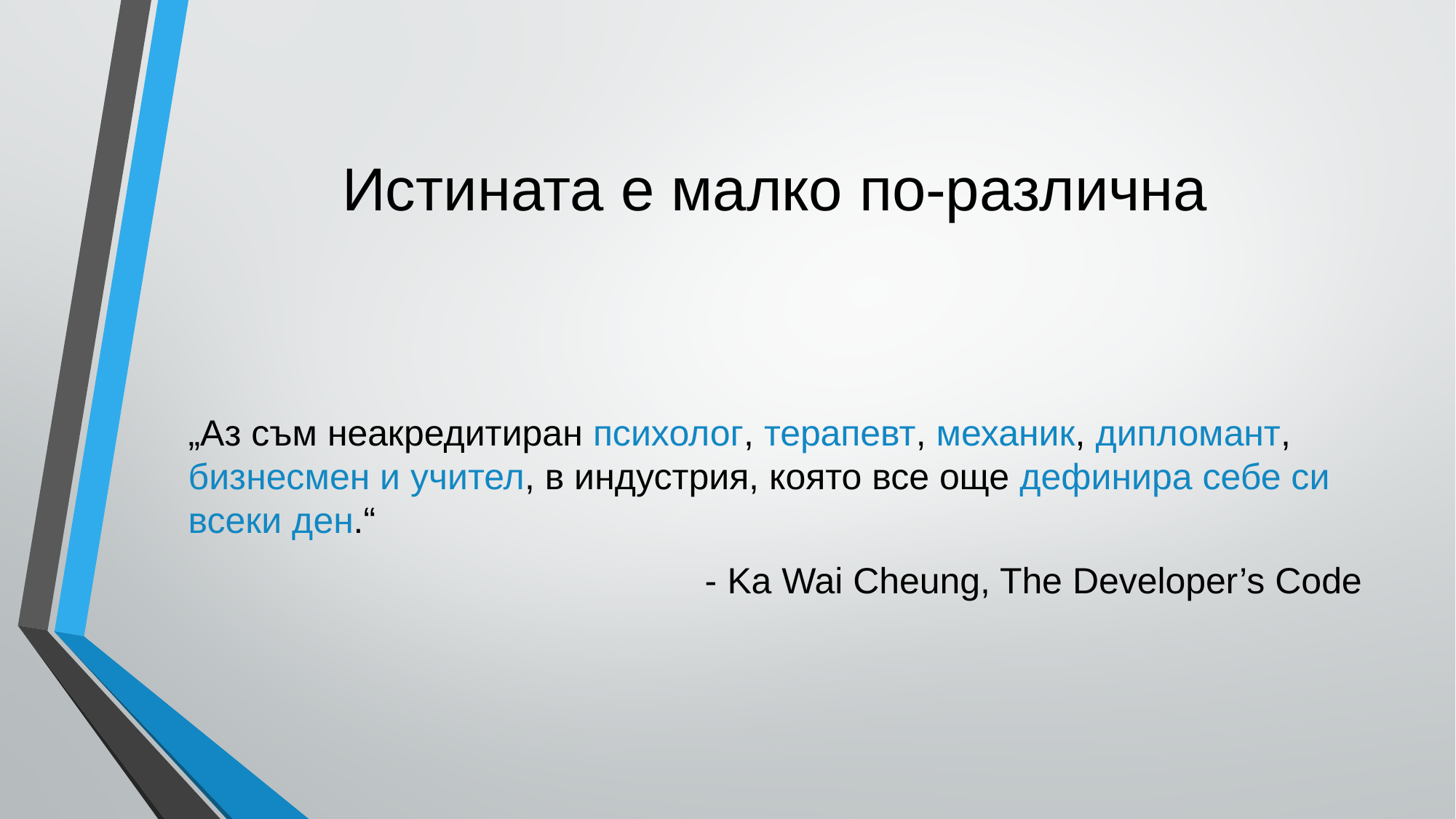

# Истината е малко по-различна
„Аз съм неакредитиран психолог, терапевт, механик, дипломант, бизнесмен и учител, в индустрия, която все още дефинира себе си всеки ден.“
- Ka Wai Cheung, The Developer’s Code